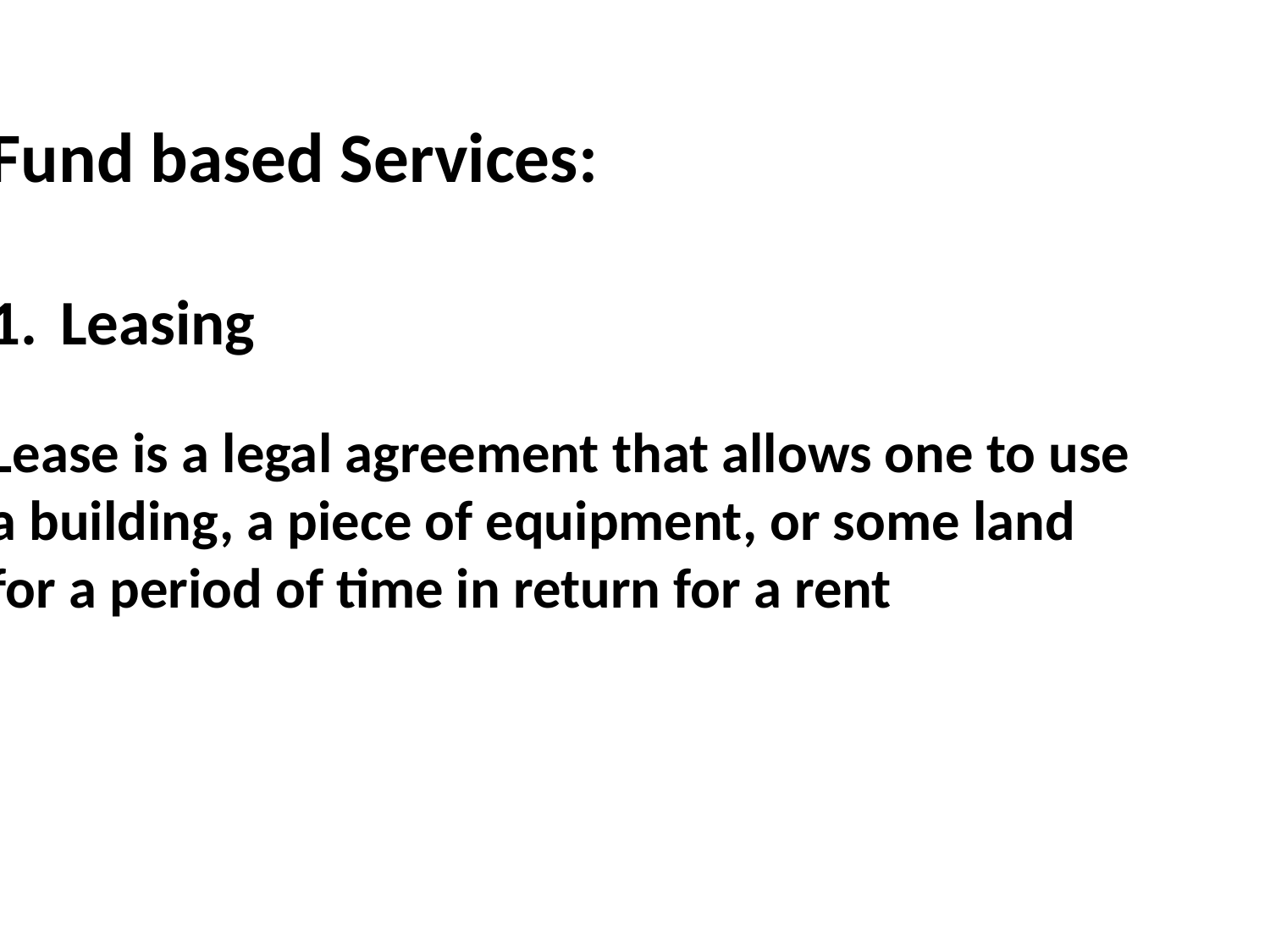

Fund based Services:

Leasing

Lease is a legal agreement that allows one to use
a building, a piece of equipment, or some land
for a period of time in return for a rent